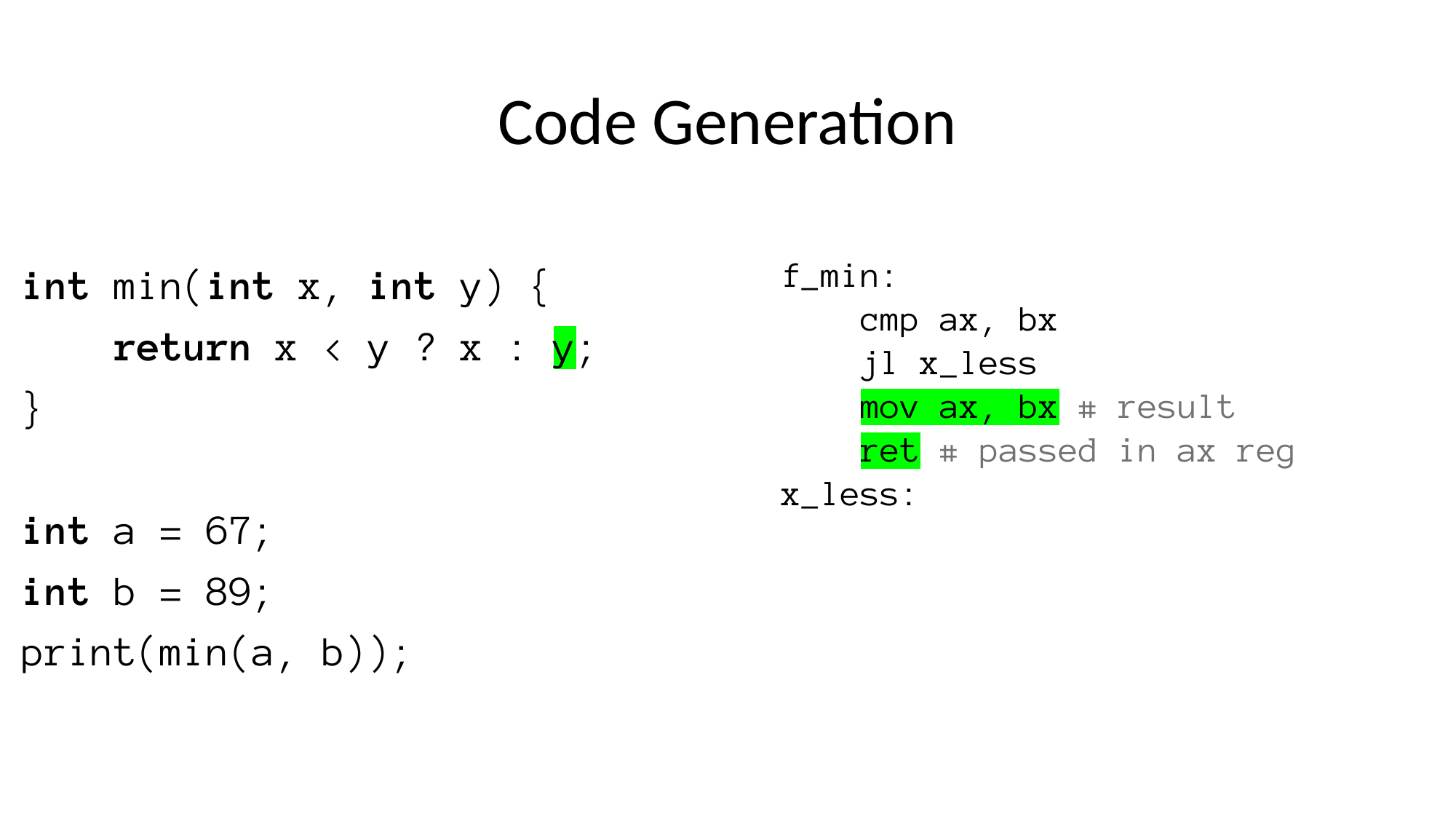

# Code Generation

f_min:
    cmp ax, bx
    jl x_less
    mov ax, bx # result
    ret # passed in ax reg
x_less:

int min(int x, int y) {
    return x < y ? x : y;
}

int a = 67;
int b = 89;
print(min(a, b));